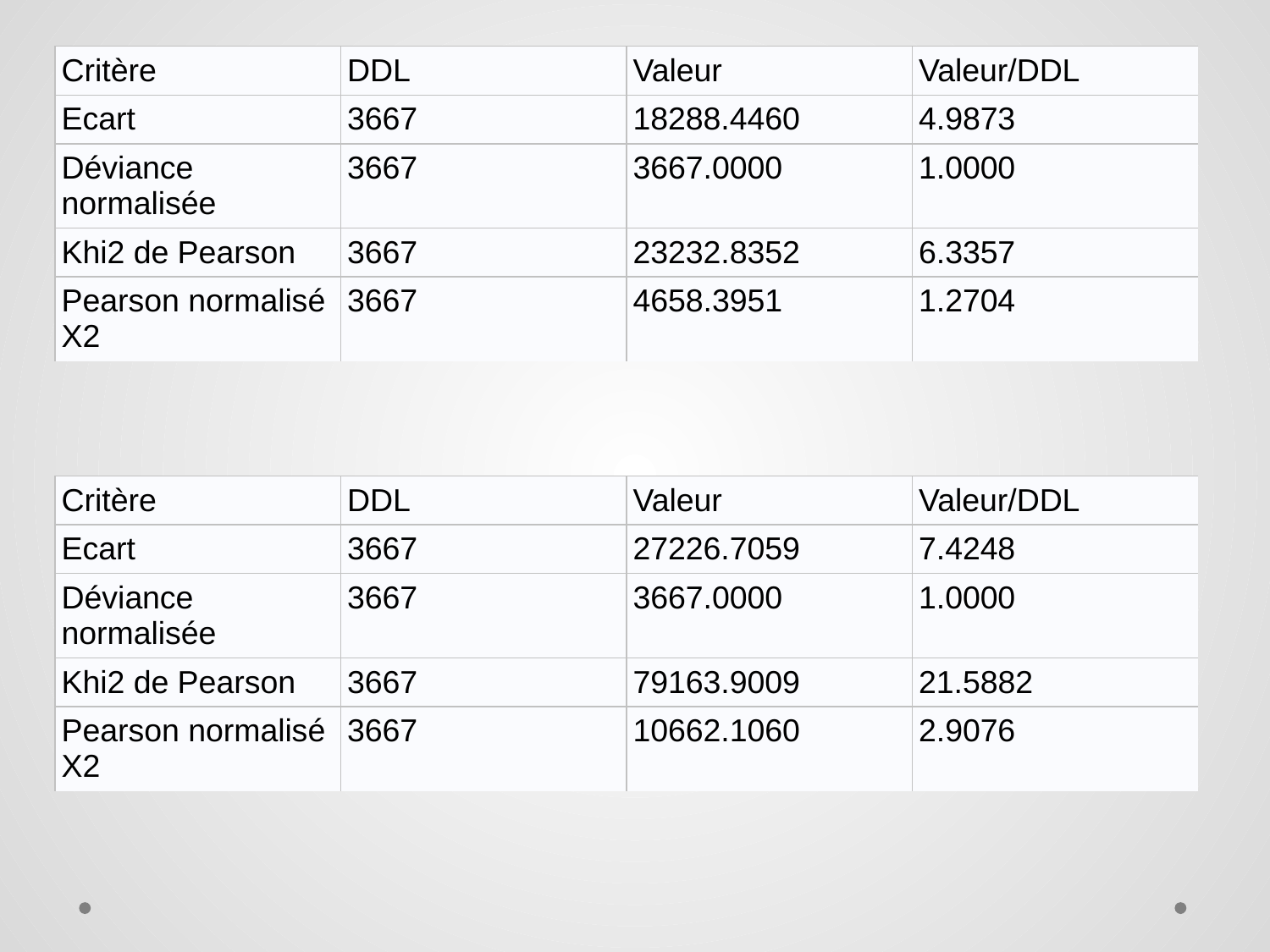

| Critère | DDL | Valeur | Valeur/DDL |
| --- | --- | --- | --- |
| Ecart | 3667 | 18288.4460 | 4.9873 |
| Déviance normalisée | 3667 | 3667.0000 | 1.0000 |
| Khi2 de Pearson | 3667 | 23232.8352 | 6.3357 |
| Pearson normalisé X2 | 3667 | 4658.3951 | 1.2704 |
| Critère | DDL | Valeur | Valeur/DDL |
| --- | --- | --- | --- |
| Ecart | 3667 | 27226.7059 | 7.4248 |
| Déviance normalisée | 3667 | 3667.0000 | 1.0000 |
| Khi2 de Pearson | 3667 | 79163.9009 | 21.5882 |
| Pearson normalisé X2 | 3667 | 10662.1060 | 2.9076 |